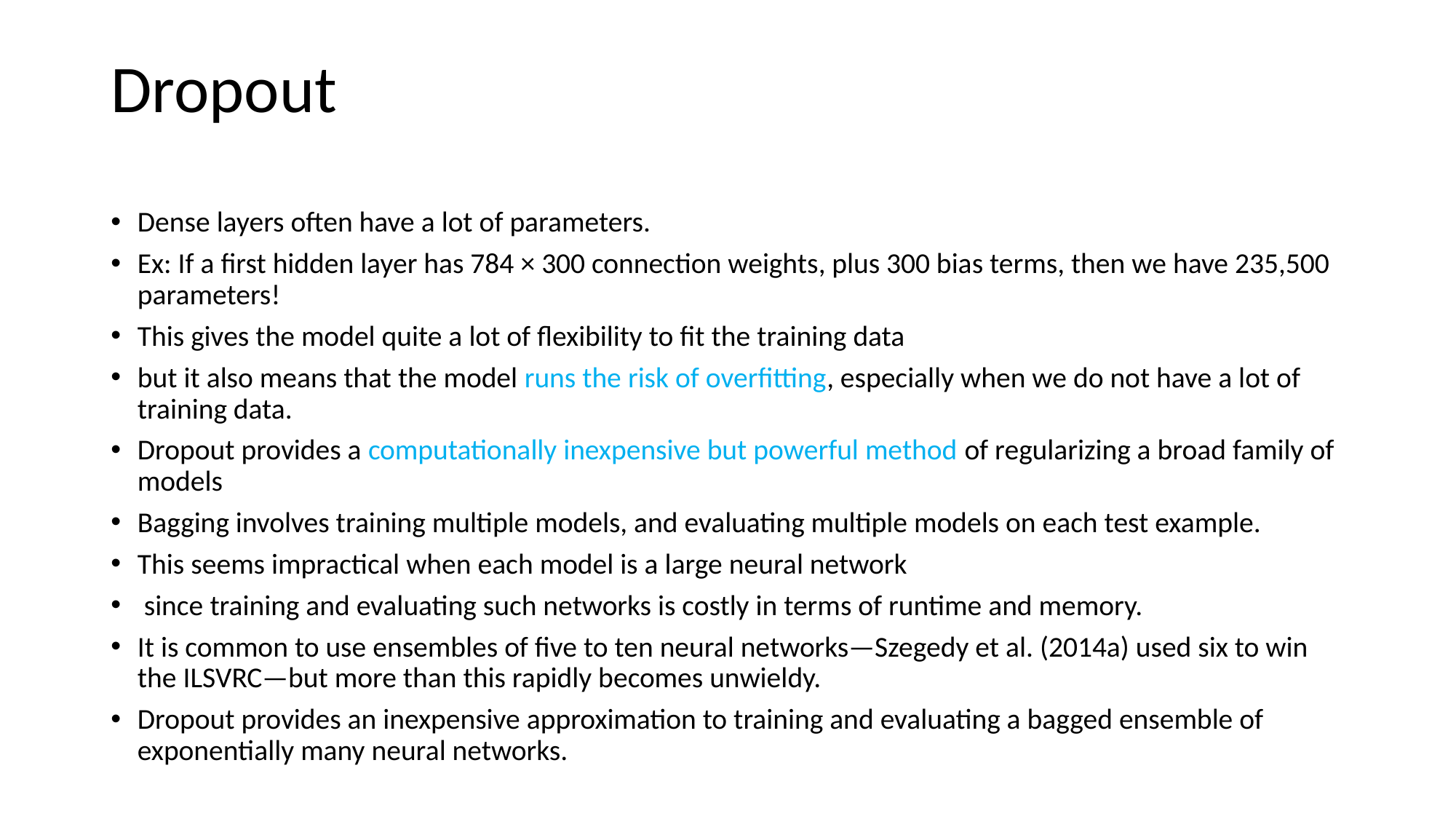

# Dropout
Dense layers often have a lot of parameters.
Ex: If a first hidden layer has 784 × 300 connection weights, plus 300 bias terms, then we have 235,500 parameters!
This gives the model quite a lot of flexibility to fit the training data
but it also means that the model runs the risk of overfitting, especially when we do not have a lot of training data.
Dropout provides a computationally inexpensive but powerful method of regularizing a broad family of models
Bagging involves training multiple models, and evaluating multiple models on each test example.
This seems impractical when each model is a large neural network
 since training and evaluating such networks is costly in terms of runtime and memory.
It is common to use ensembles of five to ten neural networks—Szegedy et al. (2014a) used six to win the ILSVRC—but more than this rapidly becomes unwieldy.
Dropout provides an inexpensive approximation to training and evaluating a bagged ensemble of exponentially many neural networks.